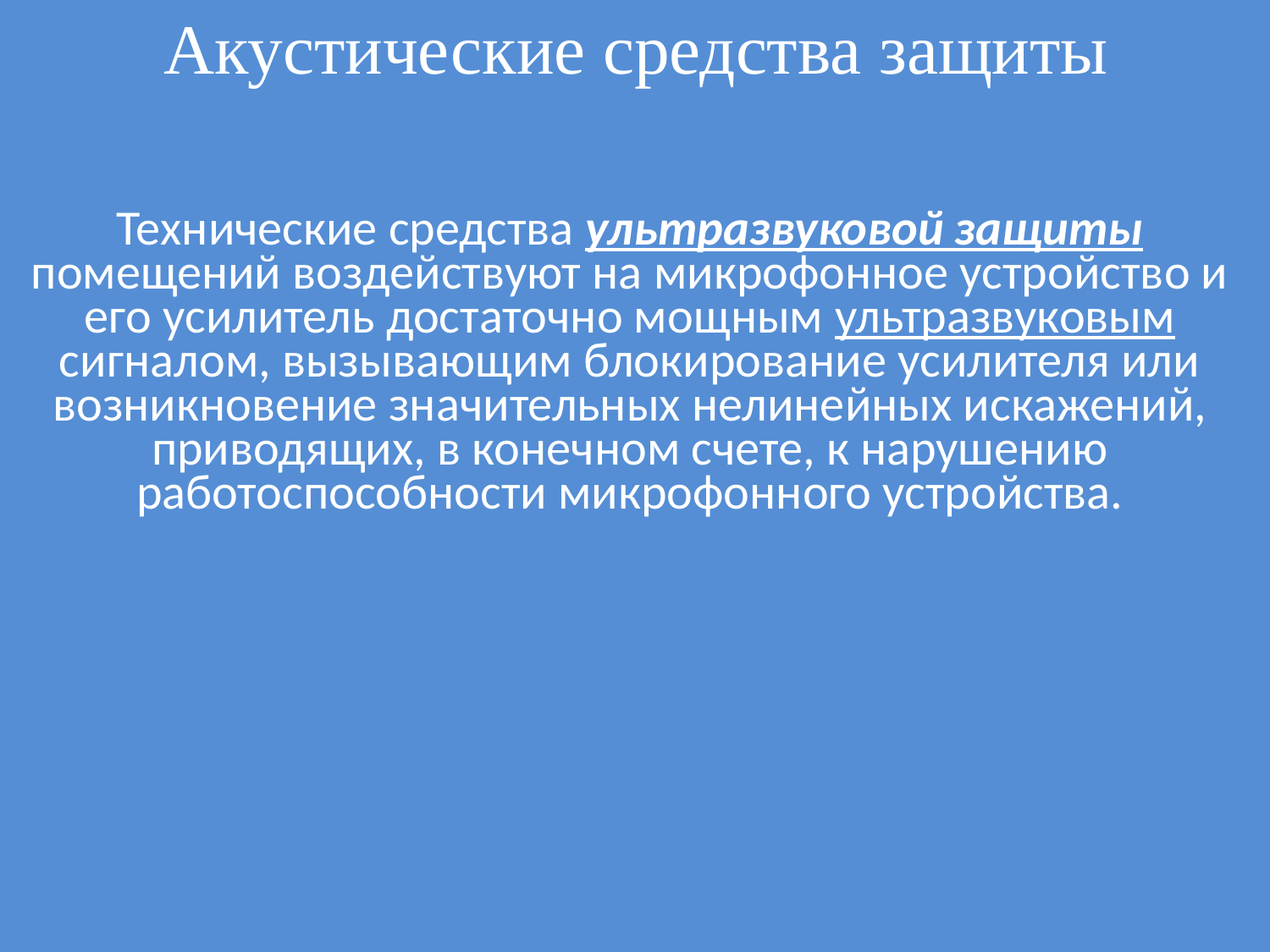

# Акустические средства защиты

Технические средства ультразвуковой защиты помещений воздействуют на микрофонное устройство и его усилитель достаточно мощным ультразвуковым сигналом, вызывающим блокирование усилителя или возникновение значительных нелинейных искажений, приводящих, в конечном счете, к нарушению работоспособности микрофонного устройства.